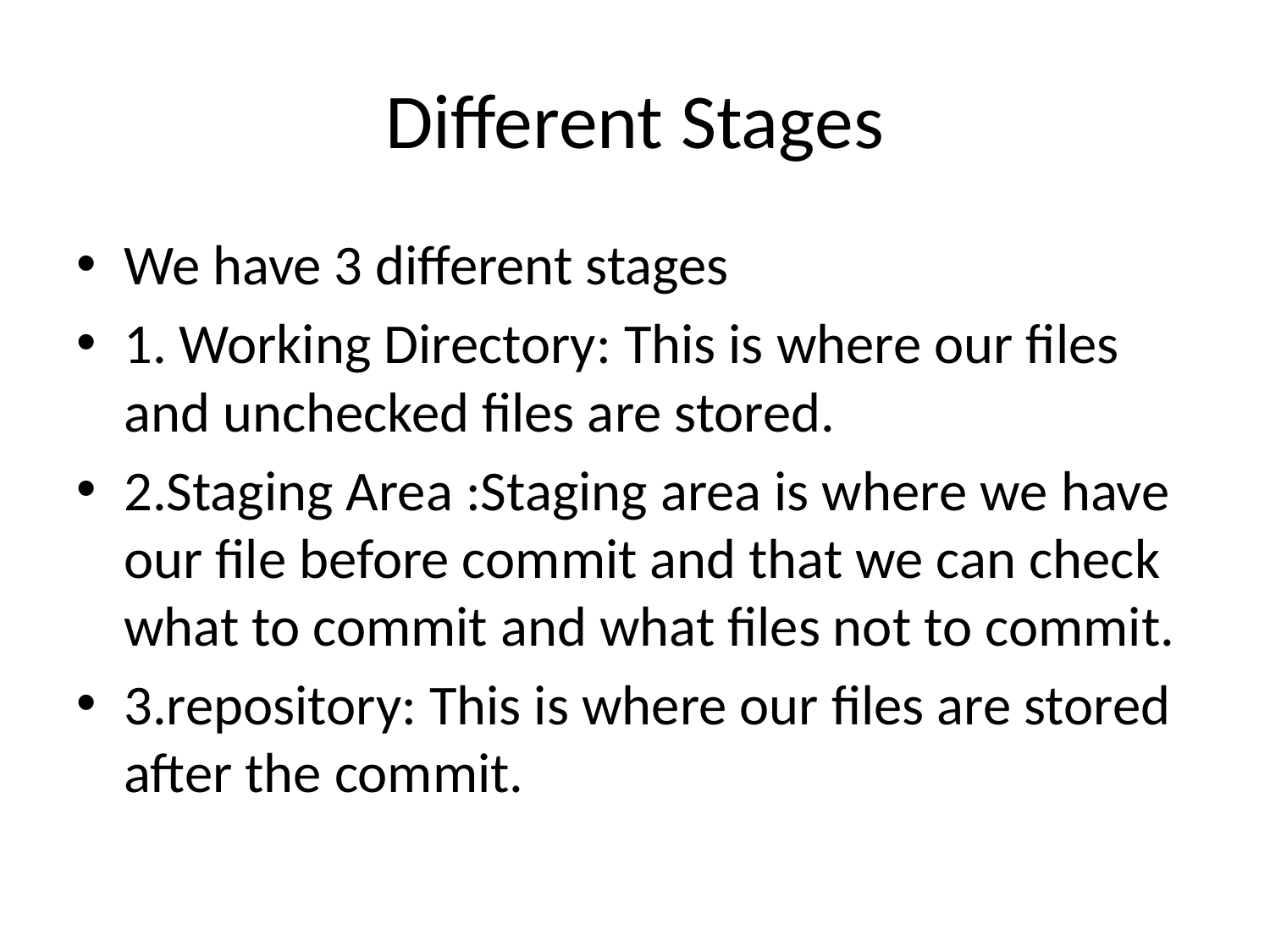

# Different Stages
We have 3 different stages
1. Working Directory: This is where our files and unchecked files are stored.
2.Staging Area :Staging area is where we have our file before commit and that we can check what to commit and what files not to commit.
3.repository: This is where our files are stored after the commit.